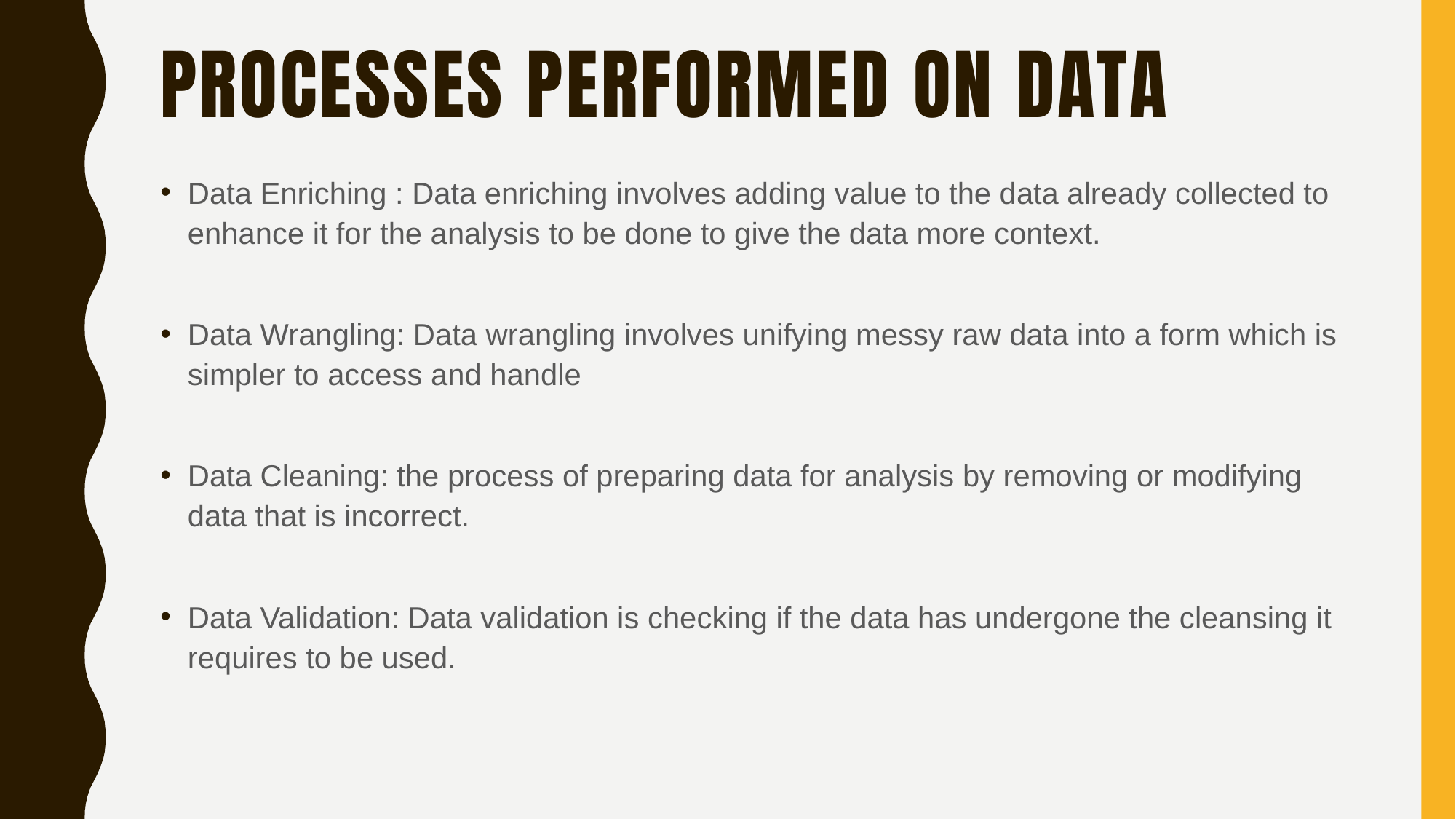

# Processes PERFORMED ON DATA
Data Enriching : Data enriching involves adding value to the data already collected to enhance it for the analysis to be done to give the data more context.

Data Wrangling: Data wrangling involves unifying messy raw data into a form which is simpler to access and handle

Data Cleaning: the process of preparing data for analysis by removing or modifying data that is incorrect.

Data Validation: Data validation is checking if the data has undergone the cleansing it requires to be used.